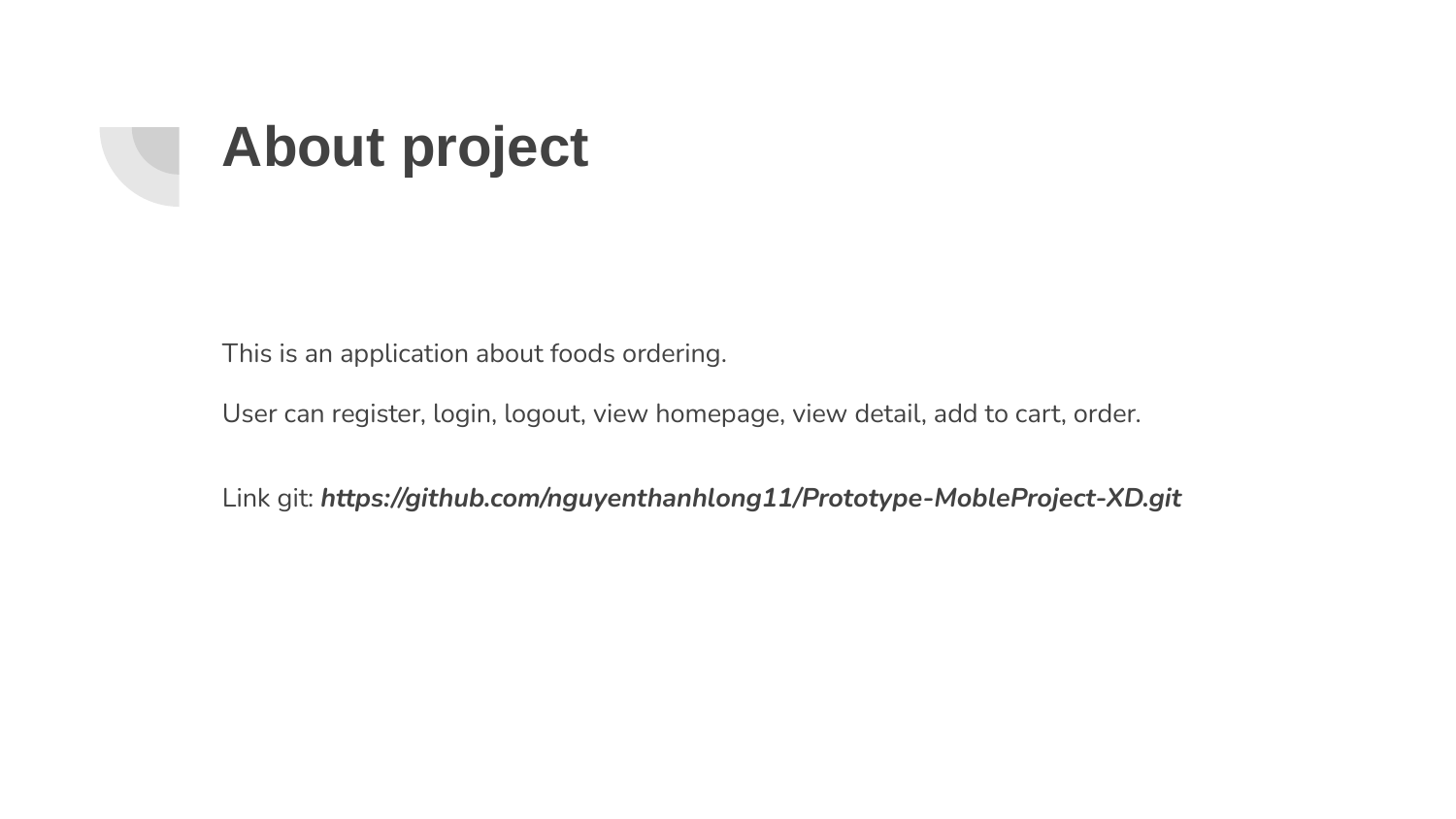

# About project
This is an application about foods ordering.
User can register, login, logout, view homepage, view detail, add to cart, order.
Link git: https://github.com/nguyenthanhlong11/Prototype-MobleProject-XD.git